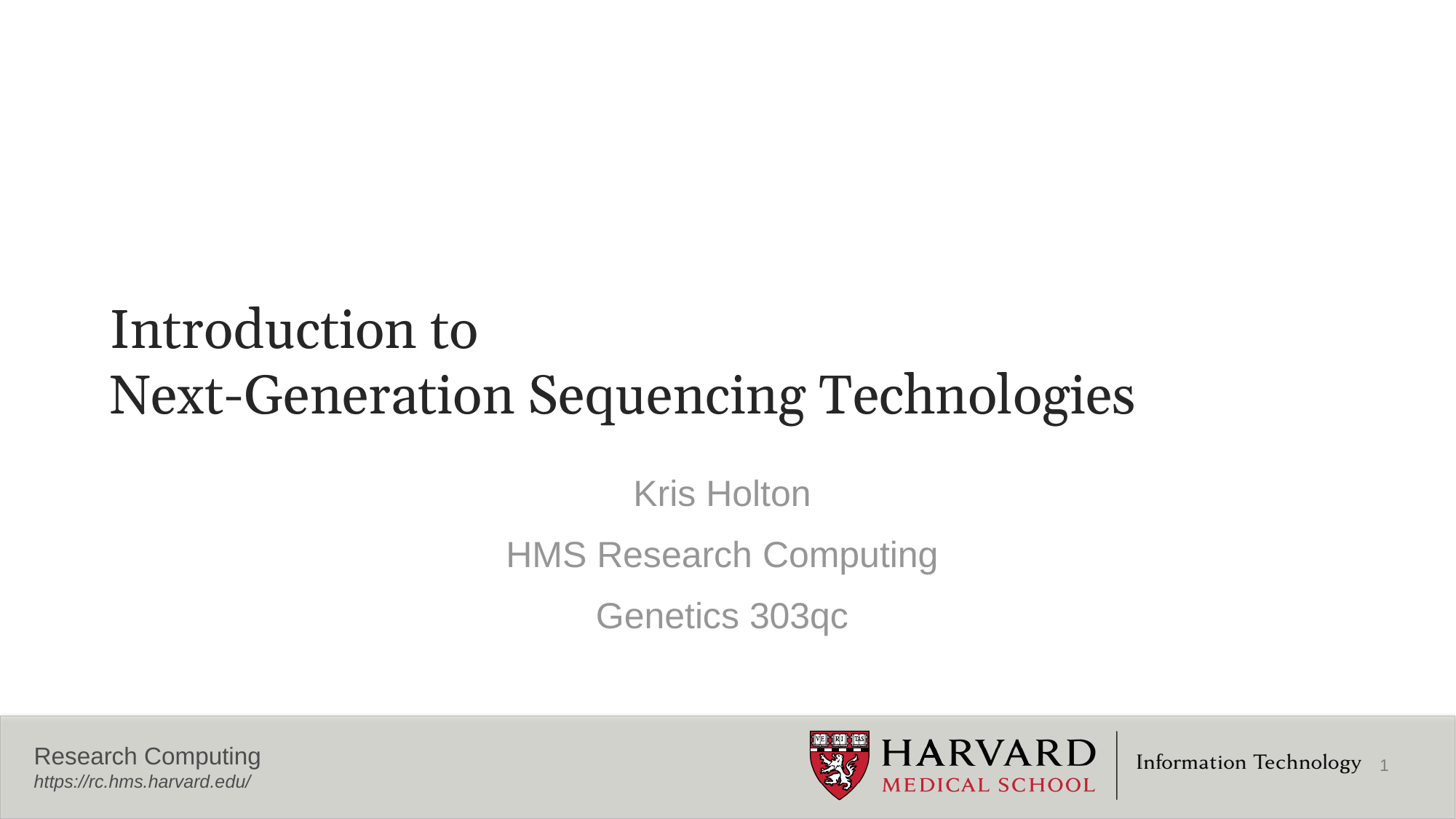

# Introduction to Next-Generation Sequencing Technologies
Kris Holton
HMS Research Computing
Genetics 303qc